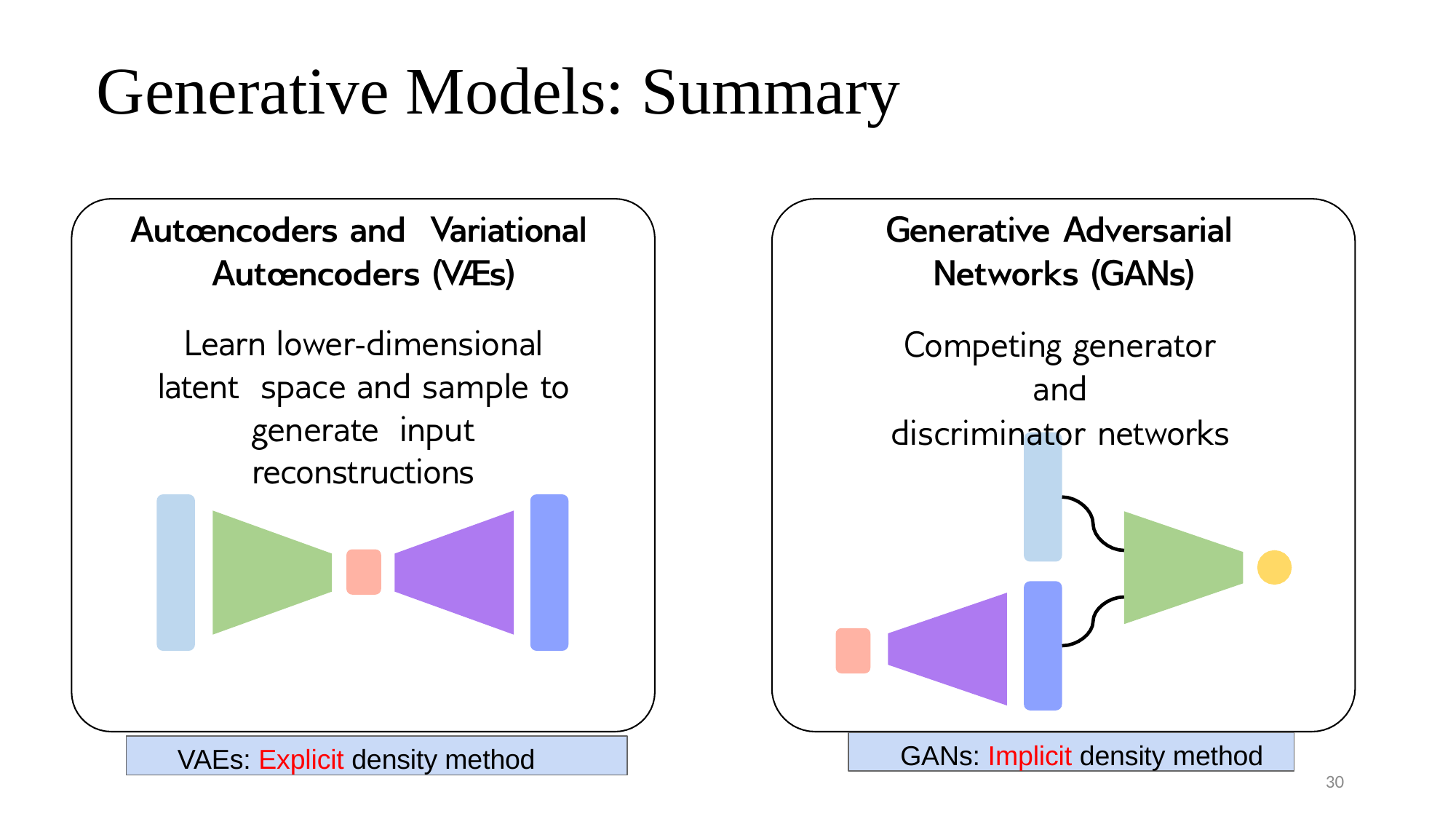

# Generative Models: Summary

Autoencoders and  Variational  Autoencoders (VAEs)
Learn lower-dimensional latent  space and sample to generate  input reconstructions
Generative Adversarial  Networks (GANs)
Competing generator and
discriminator networks

GANs: Implicit density method
VAEs: Explicit density method
30